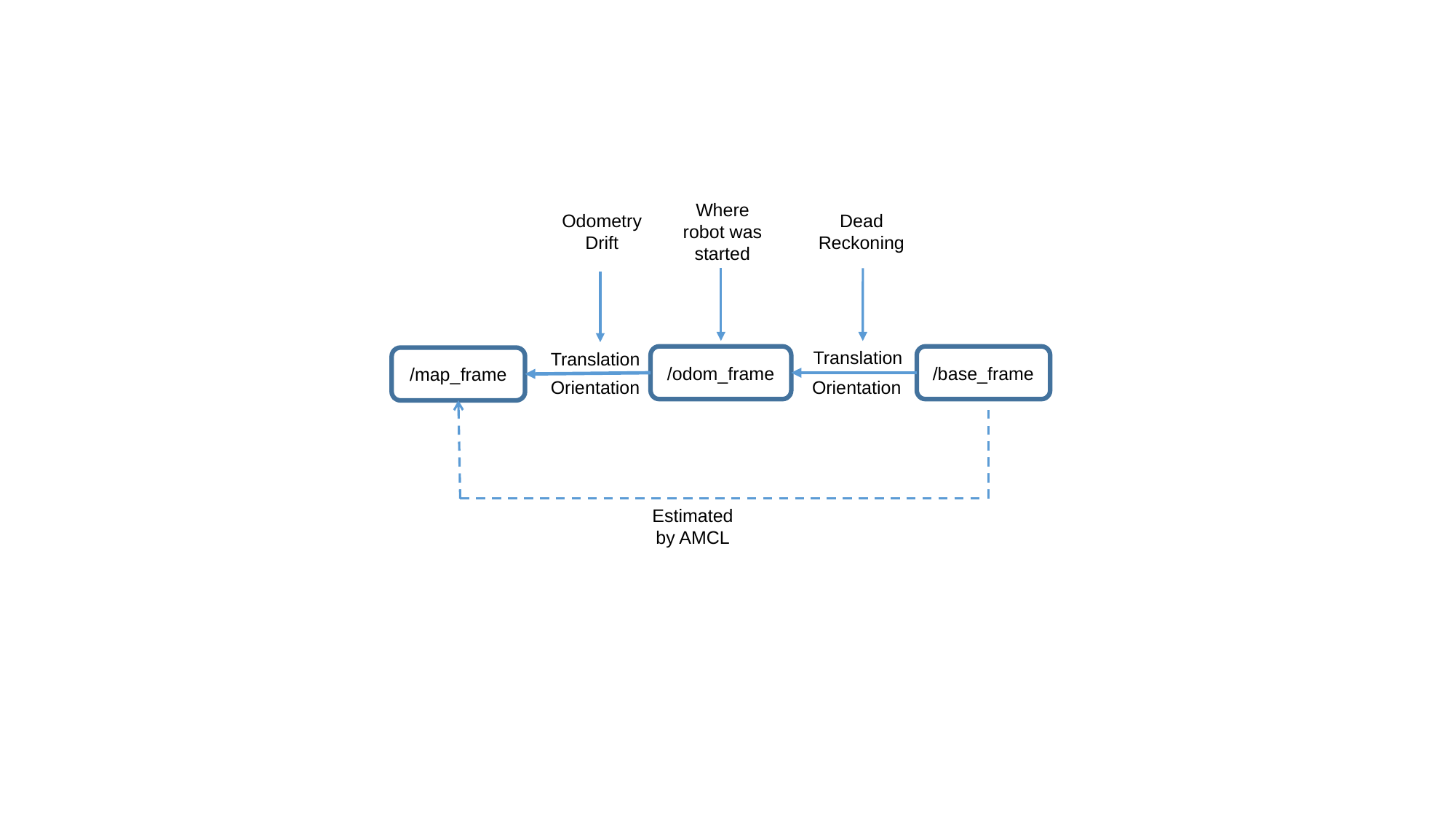

Where robot was started
Odometry Drift
Dead Reckoning
Translation
Translation
/odom_frame
/base_frame
/map_frame
Orientation
Orientation
Estimated by AMCL